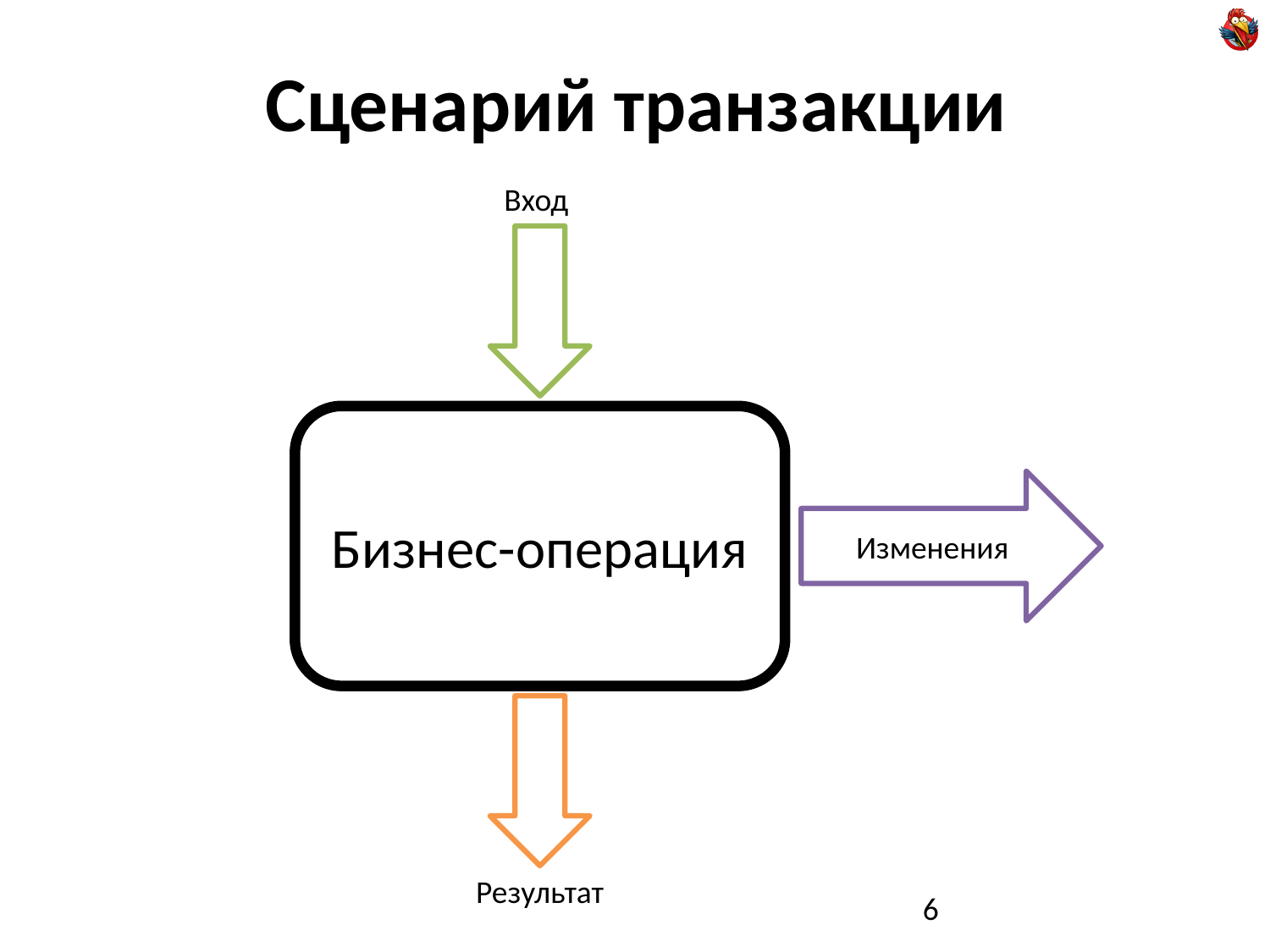

# Сценарий транзакции
Вход

Бизнес-операция
Изменения

Результат
6